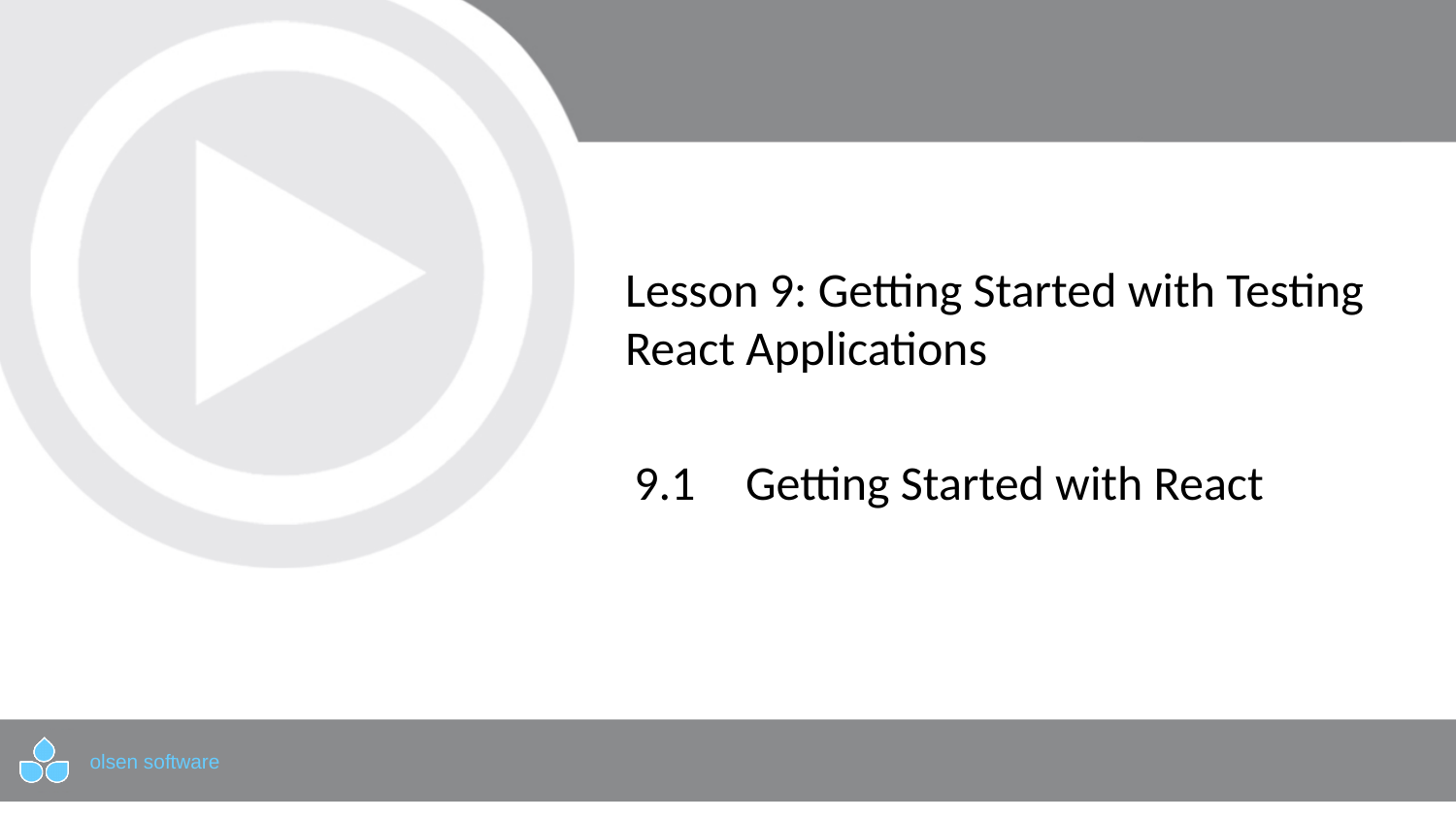

# Lesson 9: Getting Started with Testing React Applications
9.1	 Getting Started with React